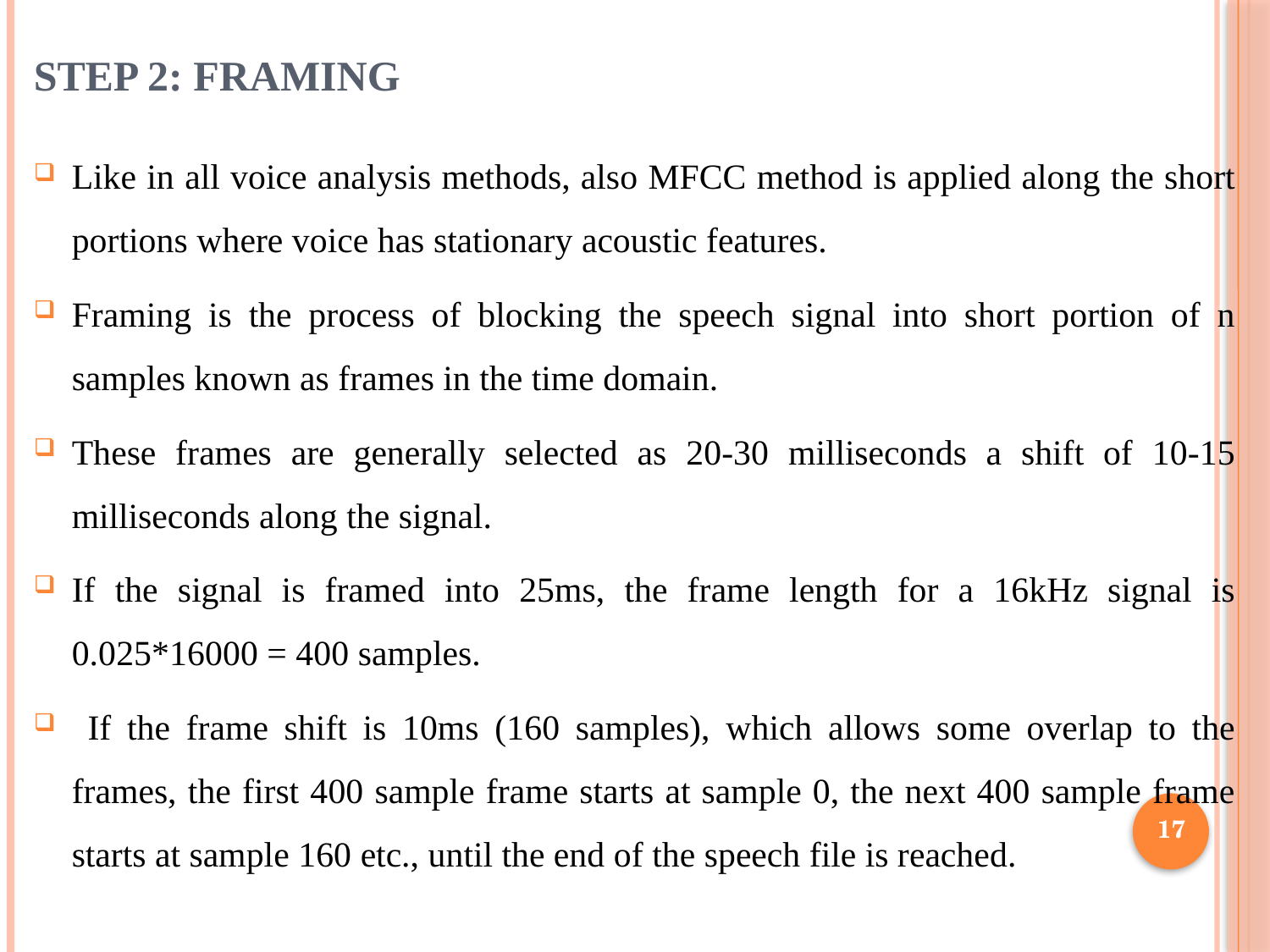

# step 2: Framing
Like in all voice analysis methods, also MFCC method is applied along the short portions where voice has stationary acoustic features.
Framing is the process of blocking the speech signal into short portion of n samples known as frames in the time domain.
These frames are generally selected as 20-30 milliseconds a shift of 10-15 milliseconds along the signal.
If the signal is framed into 25ms, the frame length for a 16kHz signal is 0.025*16000 = 400 samples.
 If the frame shift is 10ms (160 samples), which allows some overlap to the frames, the first 400 sample frame starts at sample 0, the next 400 sample frame starts at sample 160 etc., until the end of the speech file is reached.
17